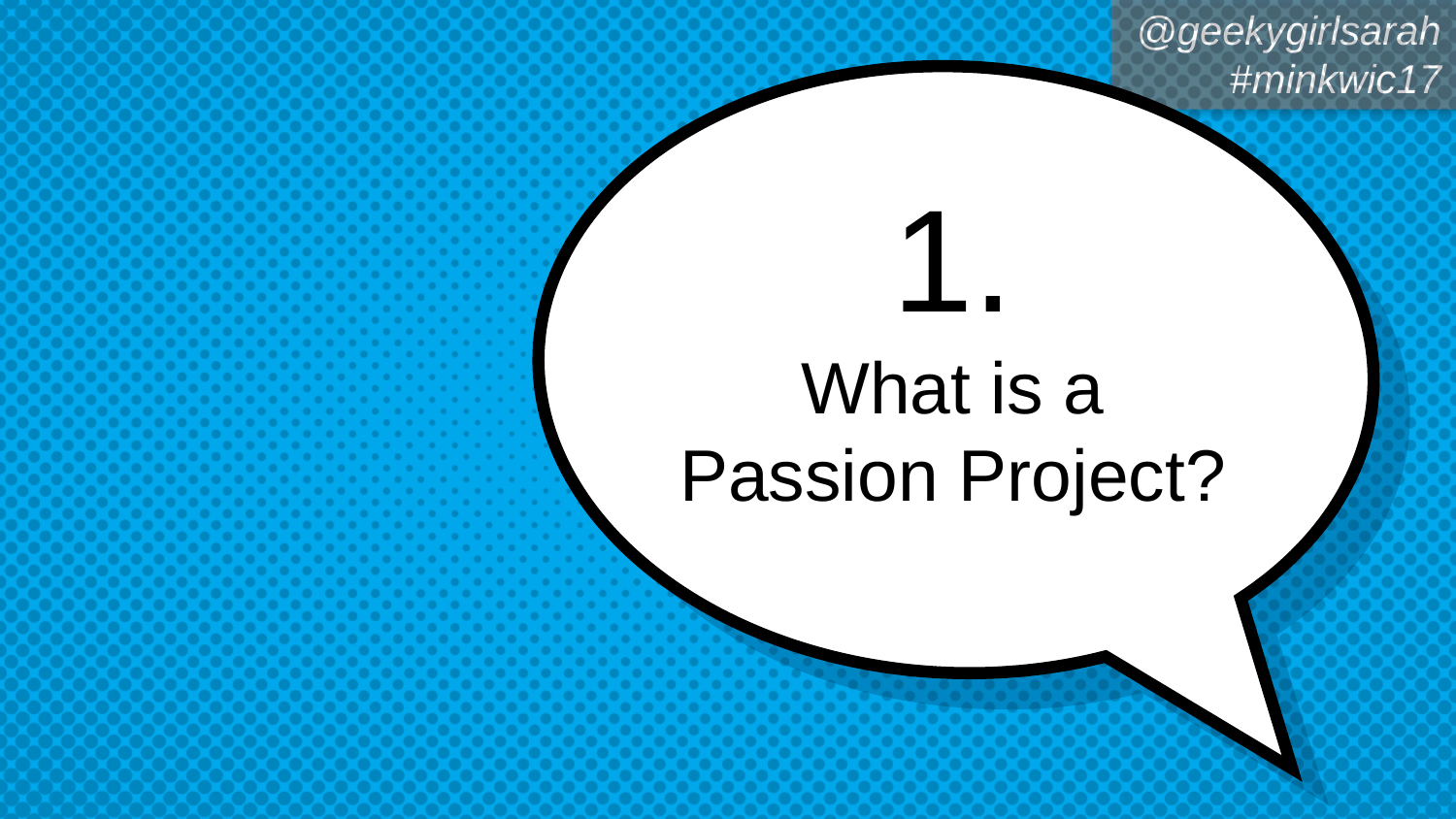

# 1.
What is a Passion Project?